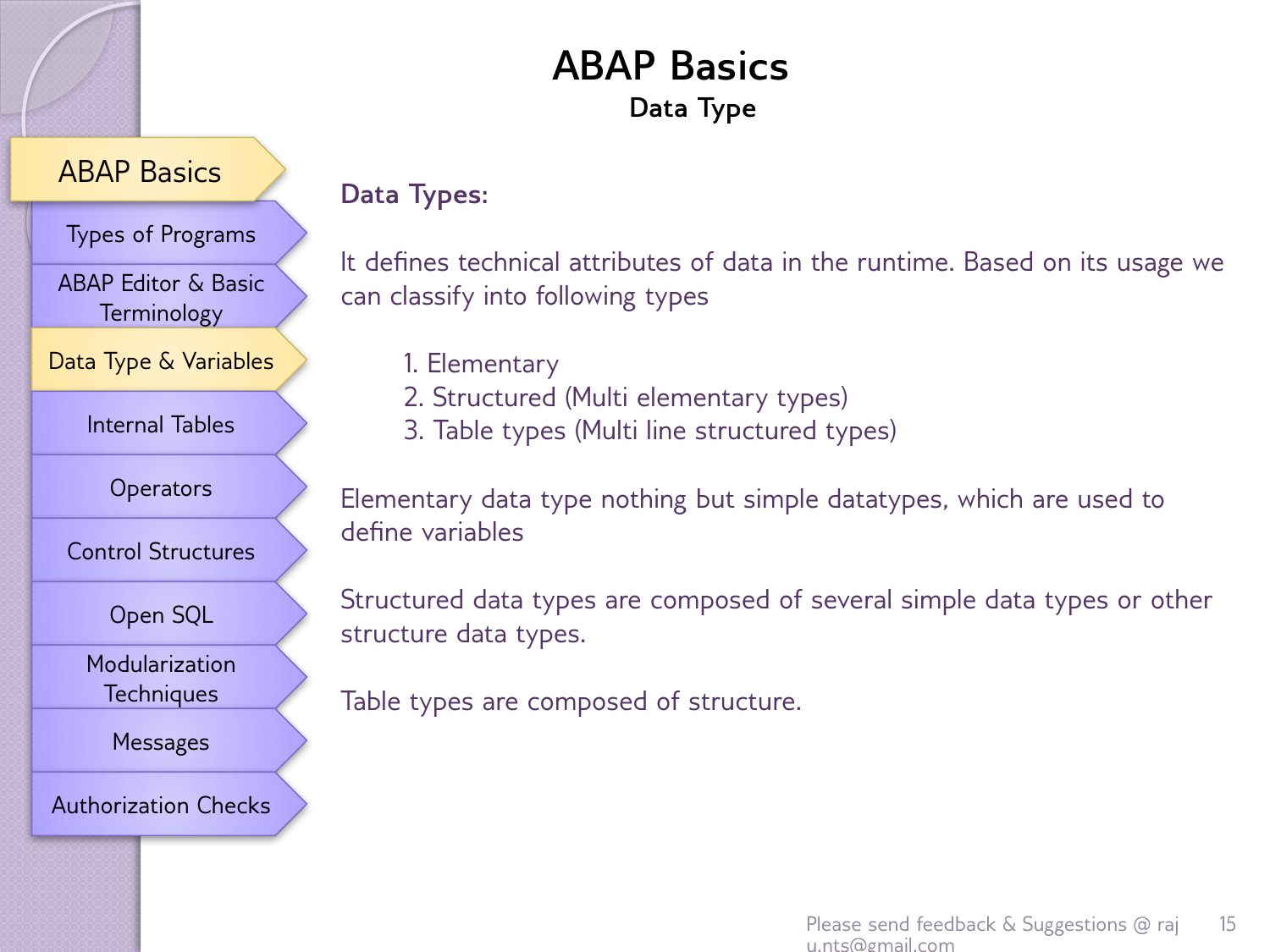

ABAP Basics
Data Type
ABAP Basics
Data Types:

It defines technical attributes of data in the runtime. Based on its usage we can classify into following types

1. Elementary
2. Structured (Multi elementary types)
3. Table types (Multi line structured types)

Elementary data type nothing but simple datatypes, which are used to define variables

Structured data types are composed of several simple data types or other structure data types.

Table types are composed of structure.
Types of Programs
ABAP Editor & Basic Terminology
Data Type & Variables
Internal Tables
Operators
Control Structures
Open SQL
Modularization Techniques
Messages
Authorization Checks
Please send feedback & Suggestions @ raju.nts@gmail.com
15